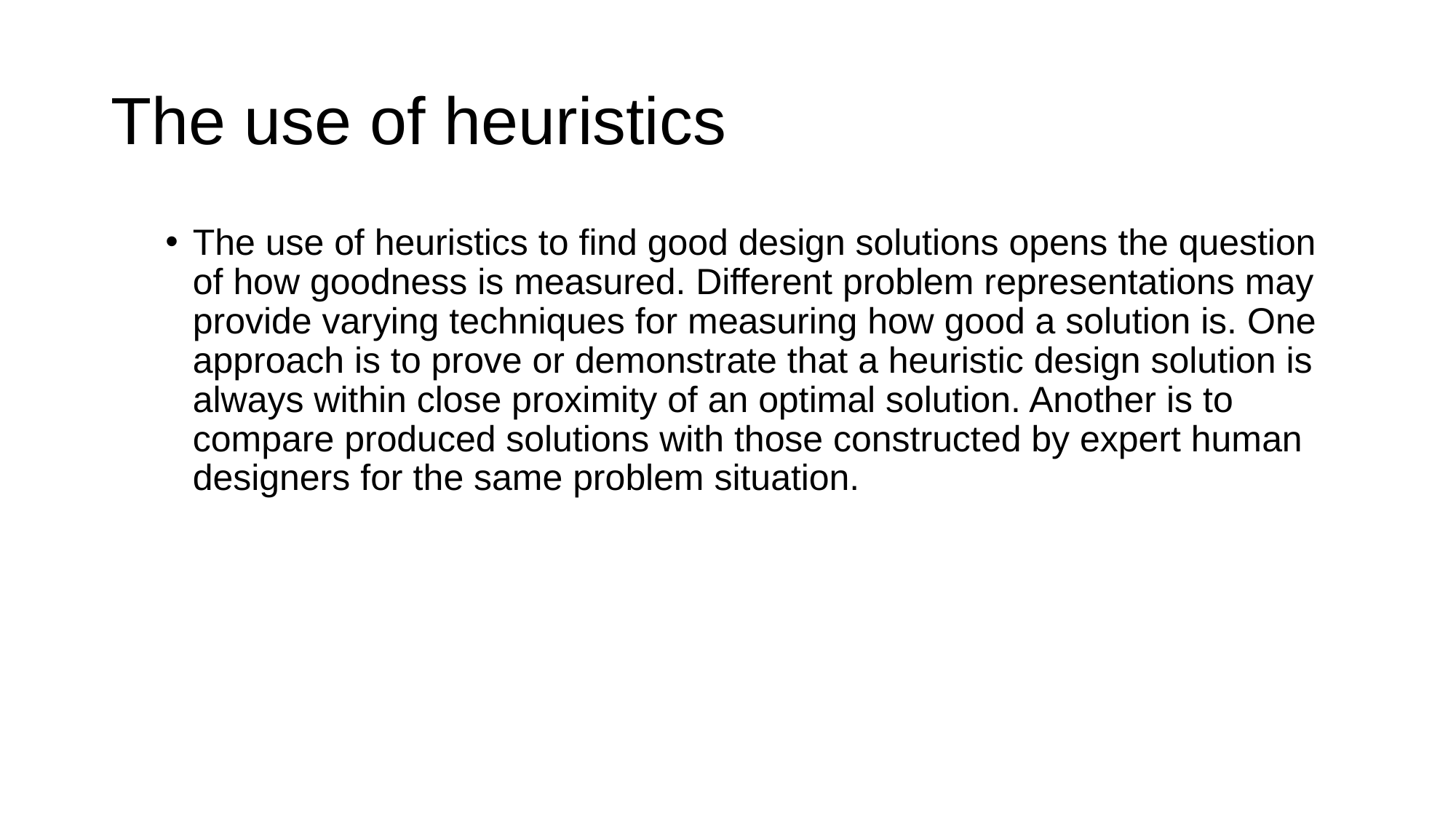

# The use of heuristics
The use of heuristics to find good design solutions opens the question of how goodness is measured. Different problem representations may provide varying techniques for measuring how good a solution is. One approach is to prove or demonstrate that a heuristic design solution is always within close proximity of an optimal solution. Another is to compare produced solutions with those constructed by expert human designers for the same problem situation.